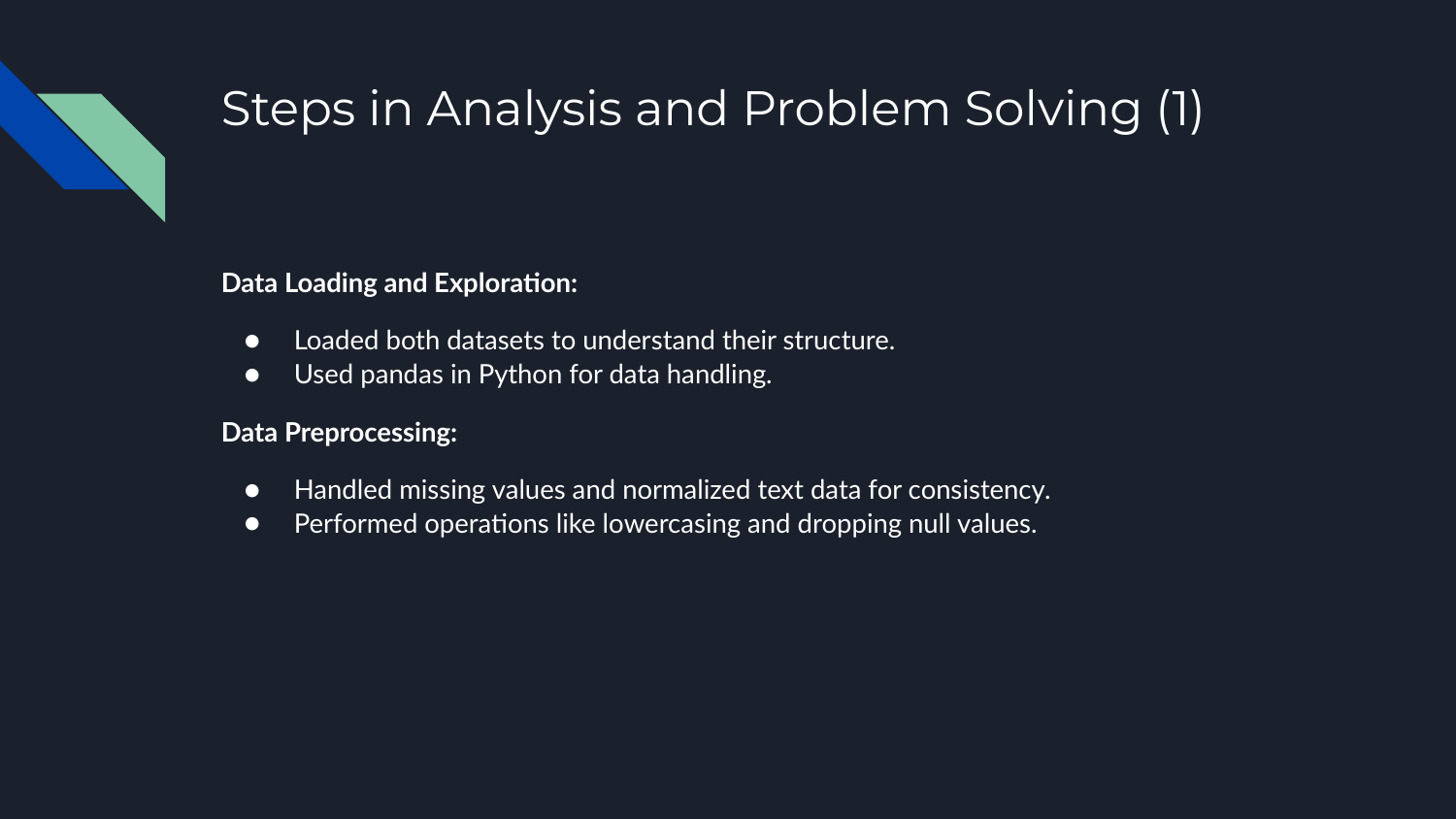

# Steps in Analysis and Problem Solving (1)
Data Loading and Exploration:
Loaded both datasets to understand their structure.
Used pandas in Python for data handling.
Data Preprocessing:
Handled missing values and normalized text data for consistency.
Performed operations like lowercasing and dropping null values.